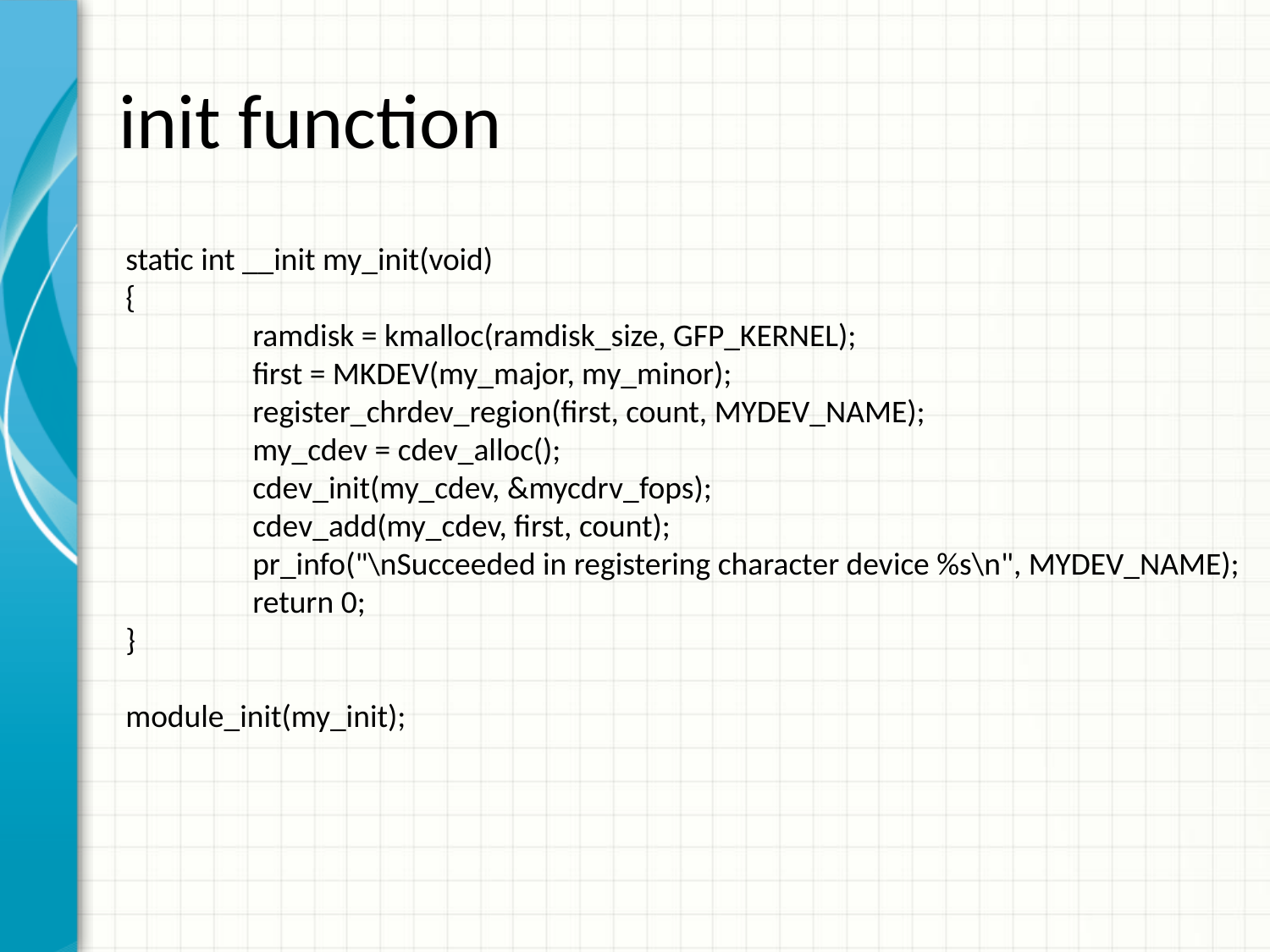

# init function
static int __init my_init(void)
{
	ramdisk = kmalloc(ramdisk_size, GFP_KERNEL);
	first = MKDEV(my_major, my_minor);
	register_chrdev_region(first, count, MYDEV_NAME);
	my_cdev = cdev_alloc();
	cdev_init(my_cdev, &mycdrv_fops);
	cdev_add(my_cdev, first, count);
	pr_info("\nSucceeded in registering character device %s\n", MYDEV_NAME);
	return 0;
}

module_init(my_init);